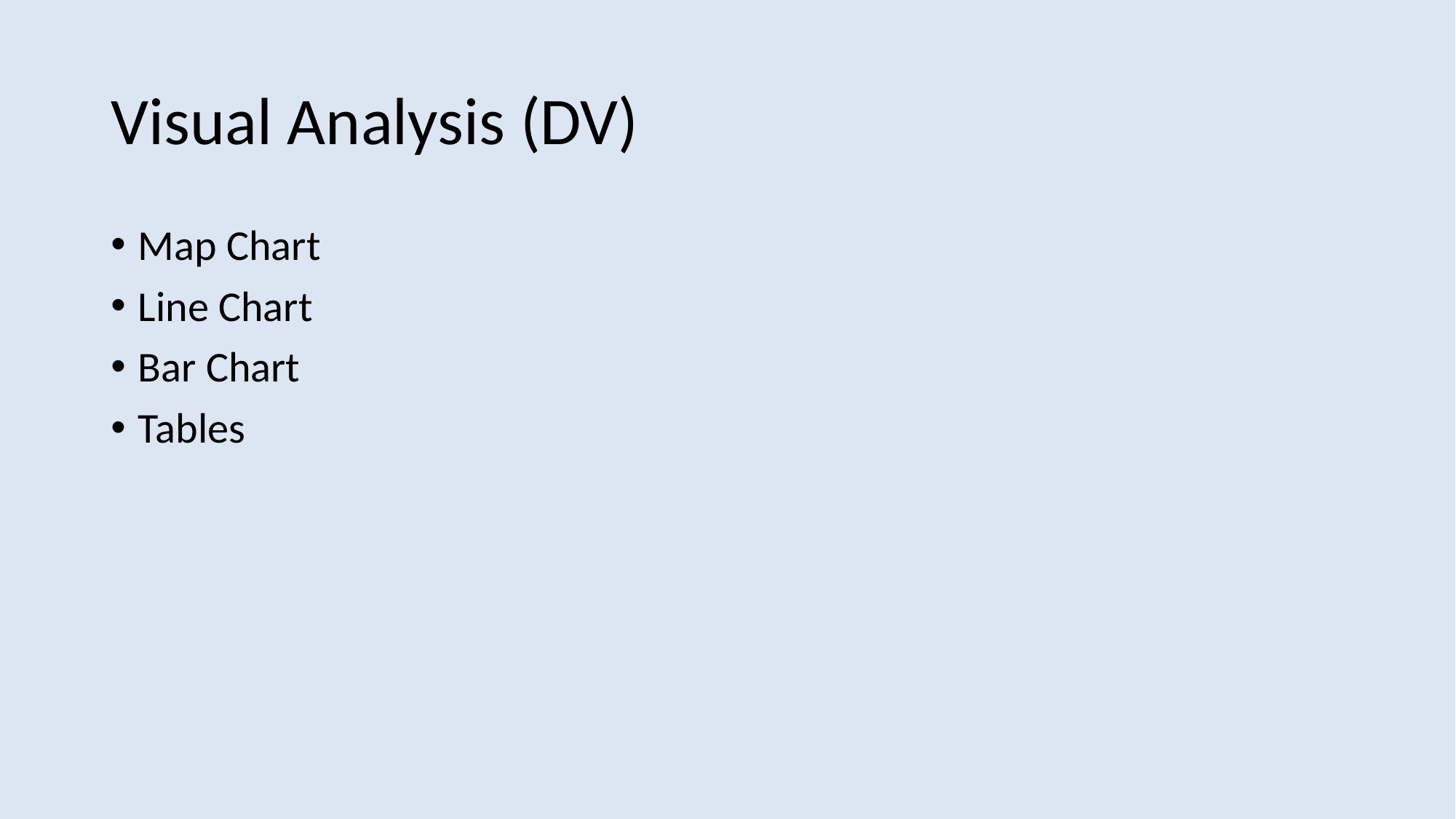

# Visual Analysis (DV)
Map Chart
Line Chart
Bar Chart
Tables